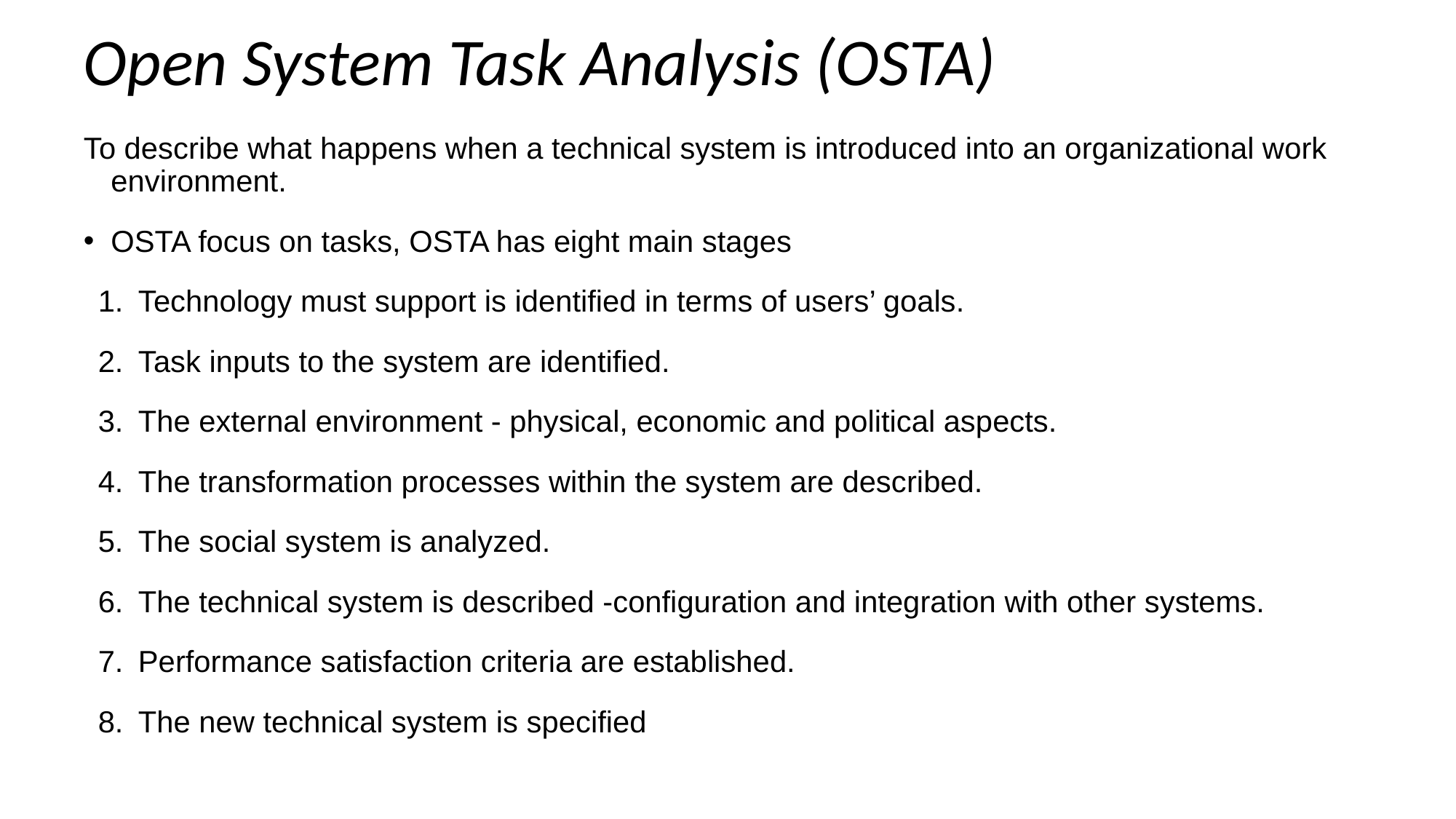

# Open System Task Analysis (OSTA)
To describe what happens when a technical system is introduced into an organizational work environment.
OSTA focus on tasks, OSTA has eight main stages
Technology must support is identified in terms of users’ goals.
Task inputs to the system are identified.
The external environment - physical, economic and political aspects.
The transformation processes within the system are described.
The social system is analyzed.
The technical system is described -configuration and integration with other systems.
Performance satisfaction criteria are established.
The new technical system is specified